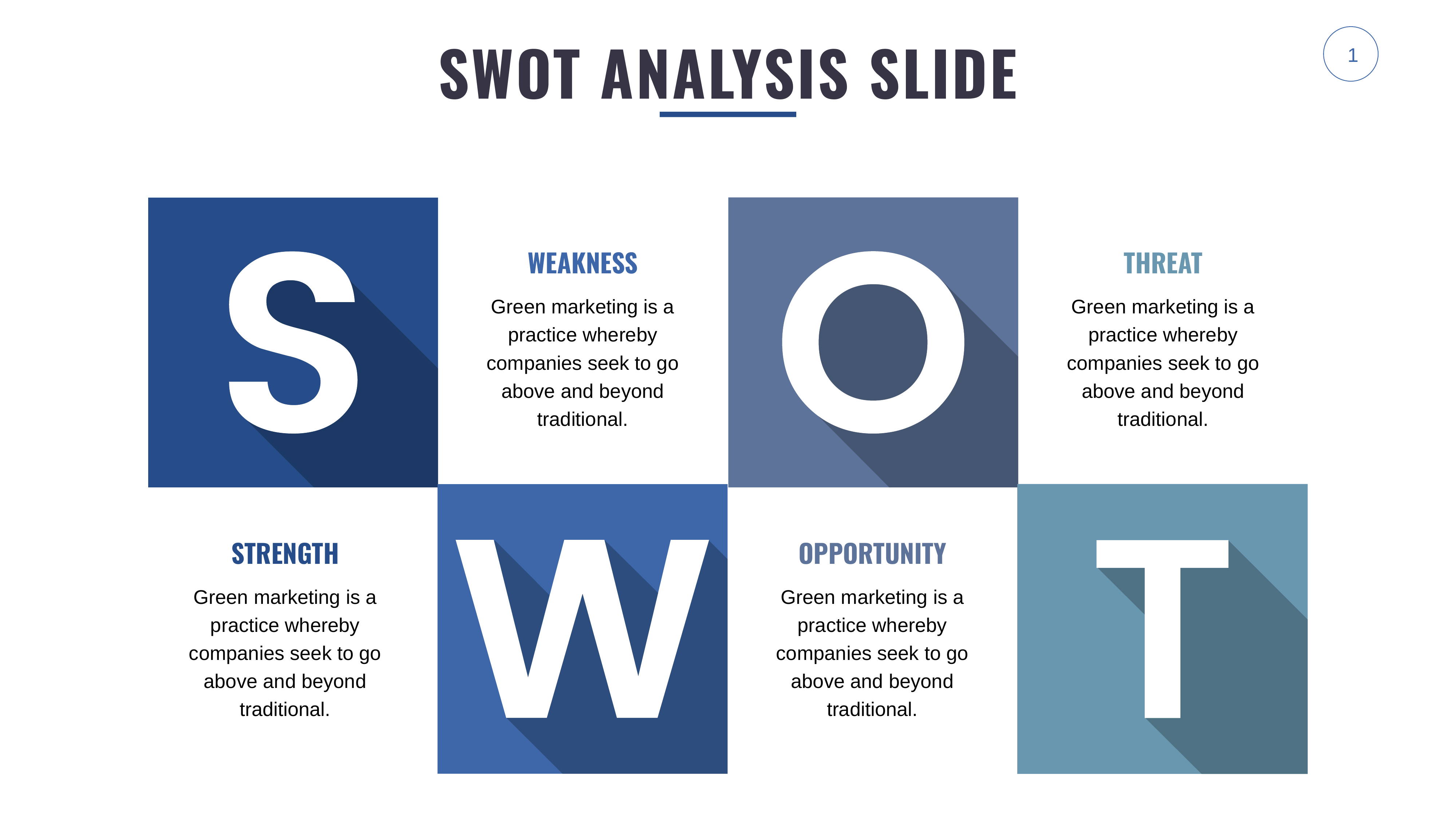

SWOT ANALYSIS SLIDE

WEAKNESS
THREAT

Green marketing is a practice whereby companies seek to go above and beyond traditional.
Green marketing is a practice whereby companies seek to go above and beyond traditional.

STRENGTH
OPPORTUNITY

Green marketing is a practice whereby companies seek to go above and beyond traditional.
Green marketing is a practice whereby companies seek to go above and beyond traditional.